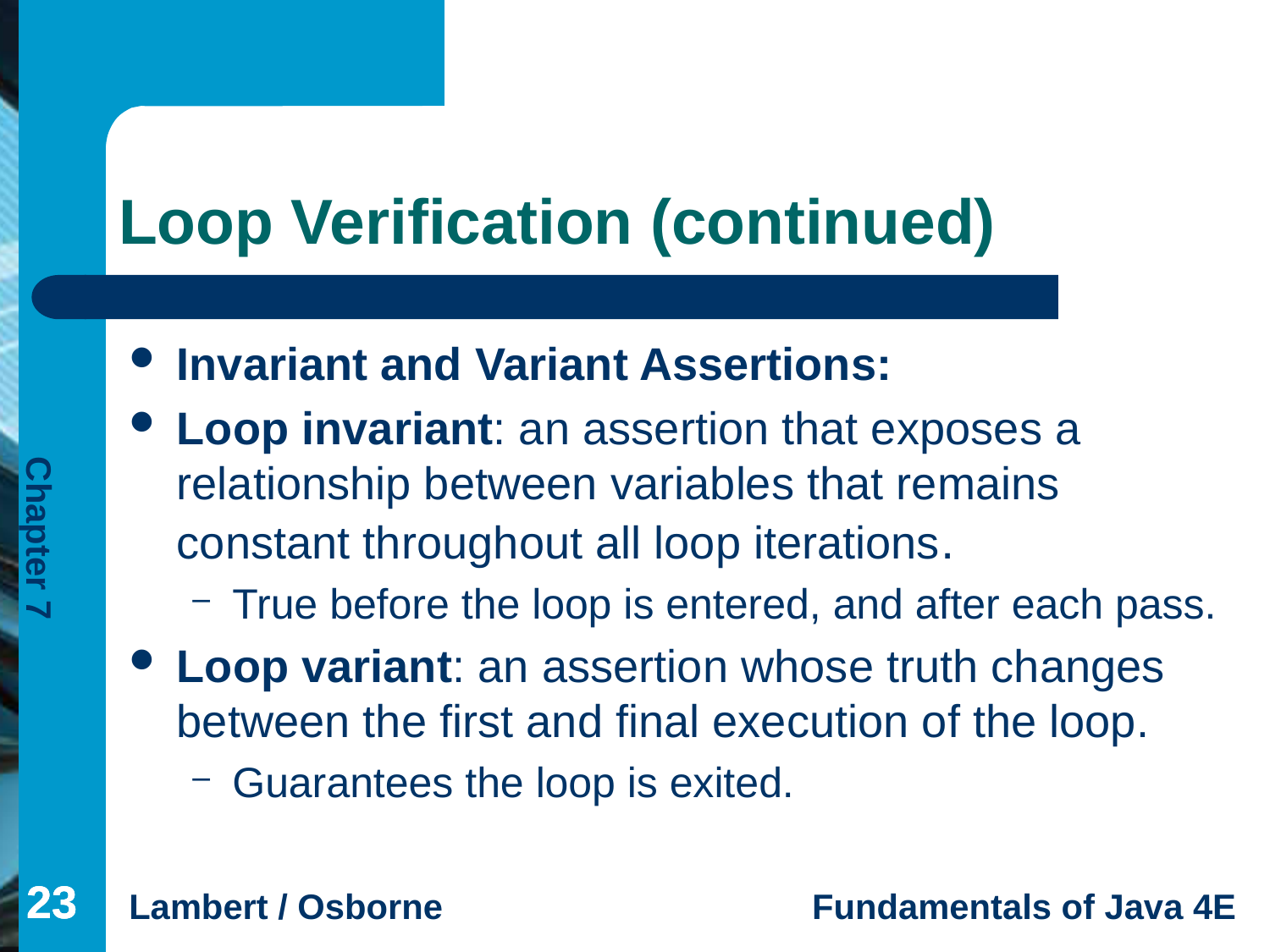

# Loop Verification (continued)
Invariant and Variant Assertions:
Loop invariant: an assertion that exposes a relationship between variables that remains constant throughout all loop iterations.
True before the loop is entered, and after each pass.
Loop variant: an assertion whose truth changes between the first and final execution of the loop.
Guarantees the loop is exited.
23
23
23